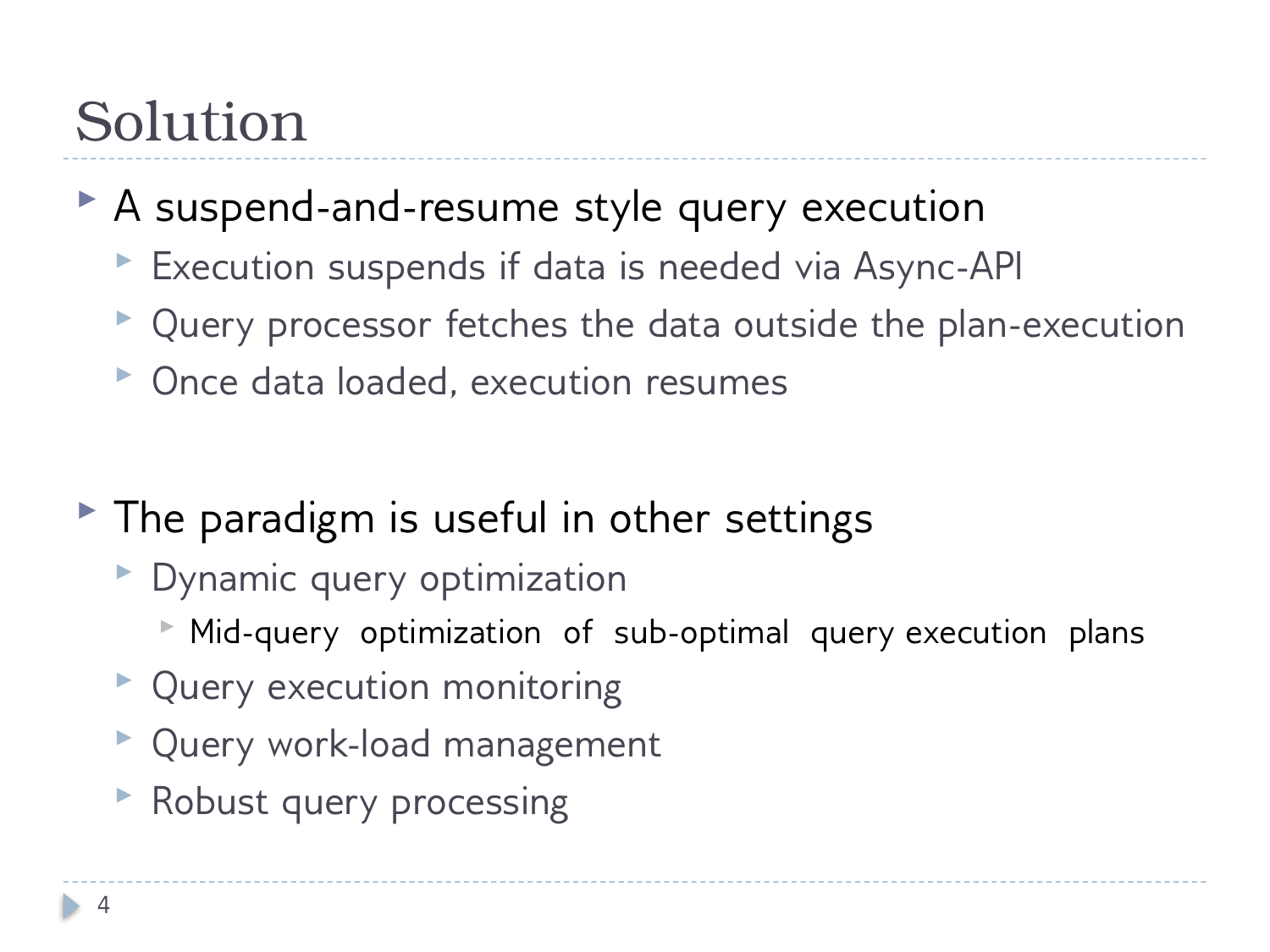

# Solution
A suspend-and-resume style query execution
Execution suspends if data is needed via Async-API
Query processor fetches the data outside the plan-execution
Once data loaded, execution resumes

The paradigm is useful in other settings
Dynamic query optimization
Mid-query  optimization  of  sub-optimal  query execution  plans
Query execution monitoring
Query work-load management
Robust query processing
4